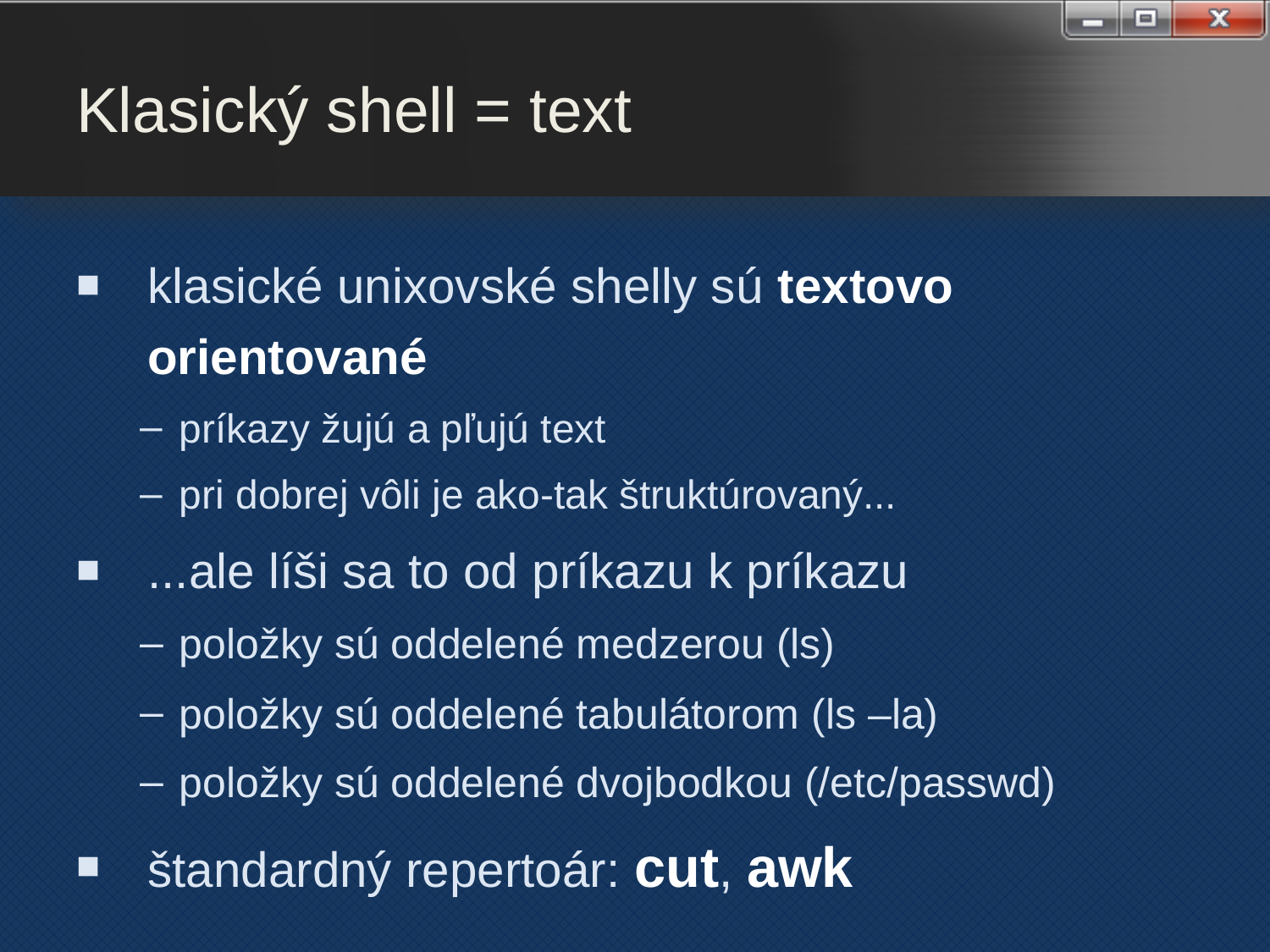

# Klasický shell = text
klasické unixovské shelly sú textovo orientované
príkazy žujú a pľujú text
pri dobrej vôli je ako-tak štruktúrovaný...
...ale líši sa to od príkazu k príkazu
položky sú oddelené medzerou (ls)
položky sú oddelené tabulátorom (ls –la)
položky sú oddelené dvojbodkou (/etc/passwd)
štandardný repertoár: cut, awk